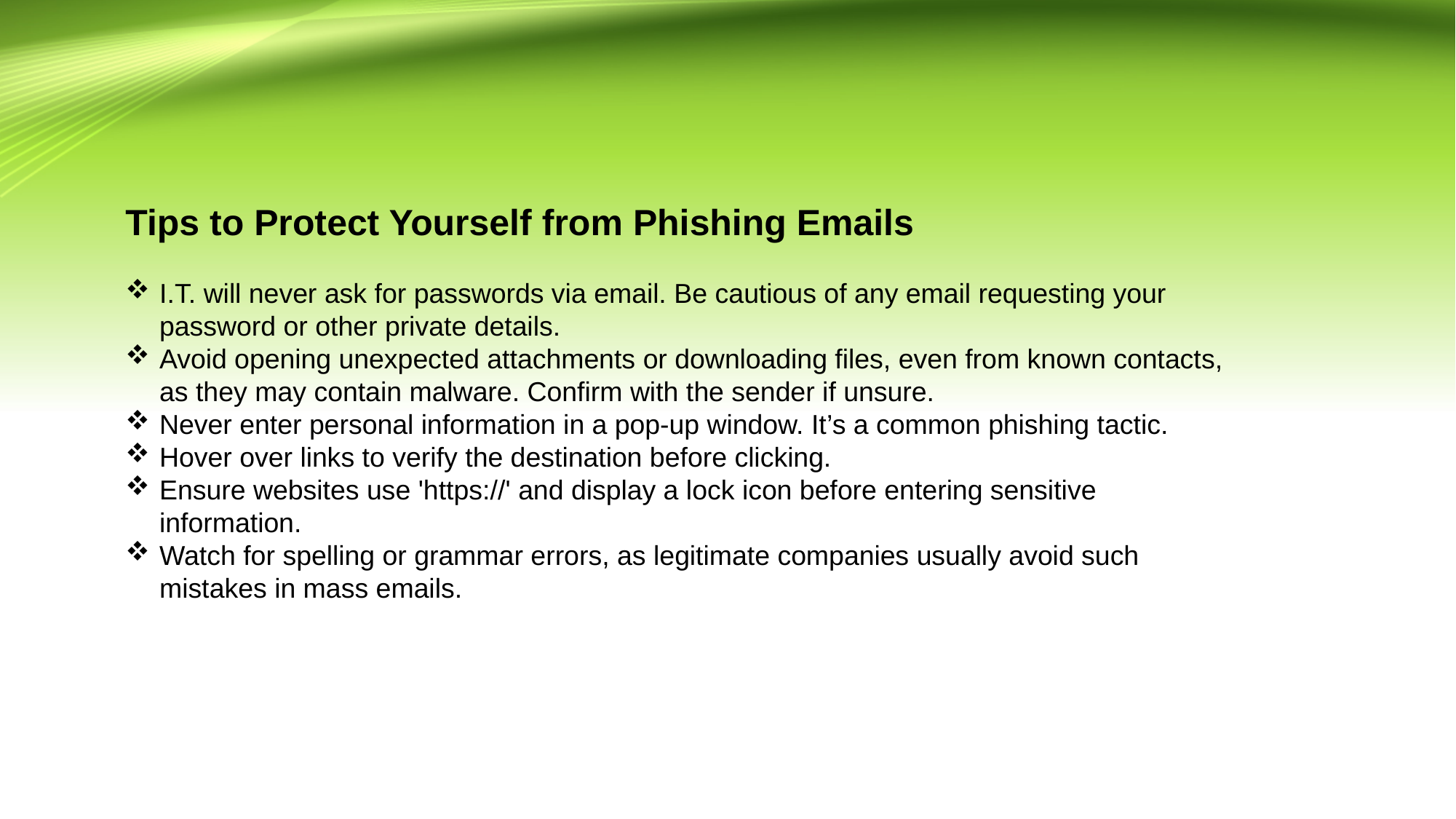

Tips to Protect Yourself from Phishing Emails

I.T. will never ask for passwords via email. Be cautious of any email requesting your password or other private details.
Avoid opening unexpected attachments or downloading files, even from known contacts, as they may contain malware. Confirm with the sender if unsure.
Never enter personal information in a pop-up window. It’s a common phishing tactic.
Hover over links to verify the destination before clicking.
Ensure websites use 'https://' and display a lock icon before entering sensitive information.
Watch for spelling or grammar errors, as legitimate companies usually avoid such mistakes in mass emails.